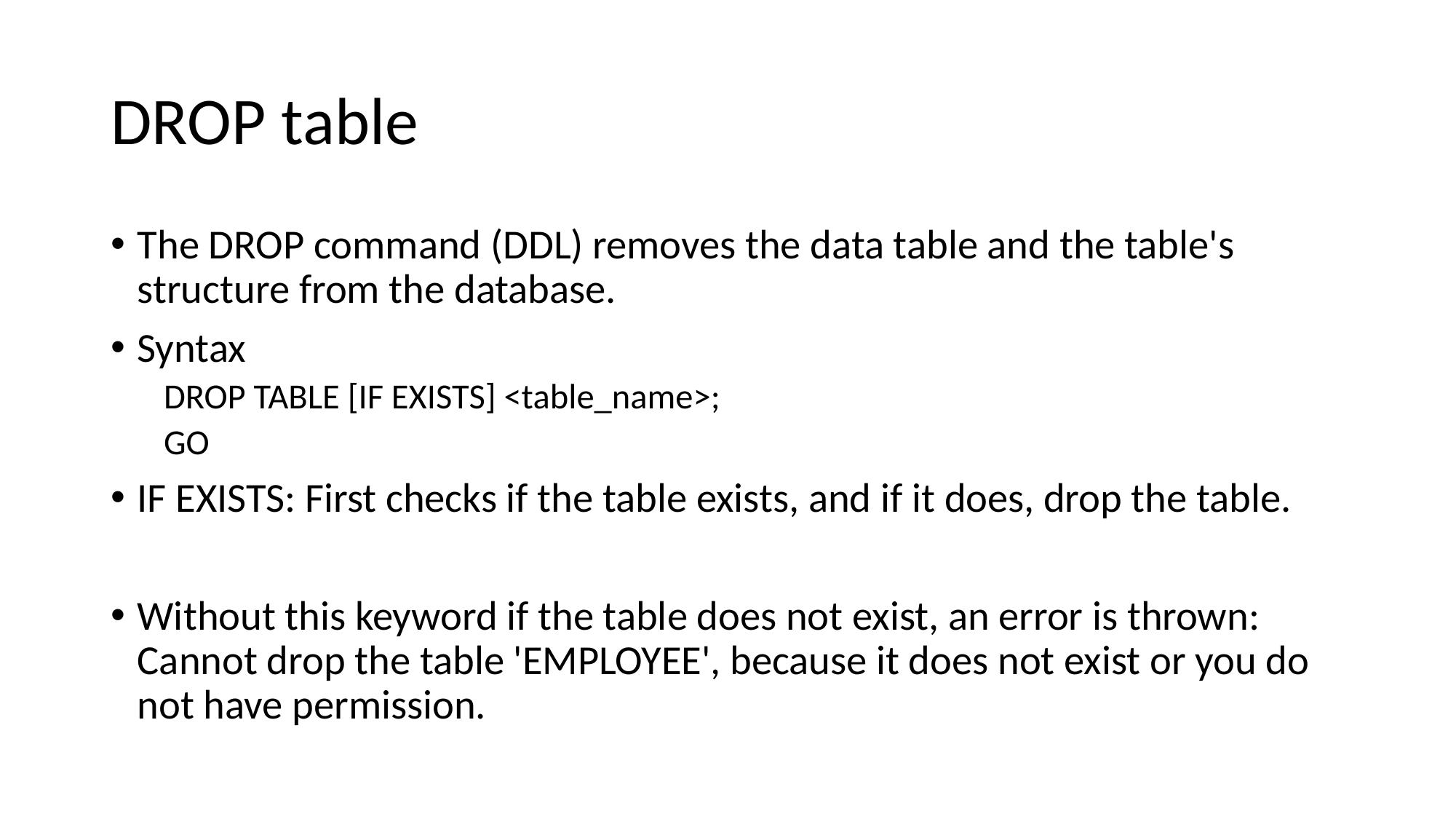

# DROP table
The DROP command (DDL) removes the data table and the table's structure from the database.
Syntax
DROP TABLE [IF EXISTS] <table_name>;
GO
IF EXISTS: First checks if the table exists, and if it does, drop the table.

Without this keyword if the table does not exist, an error is thrown: Cannot drop the table 'EMPLOYEE', because it does not exist or you do not have permission.